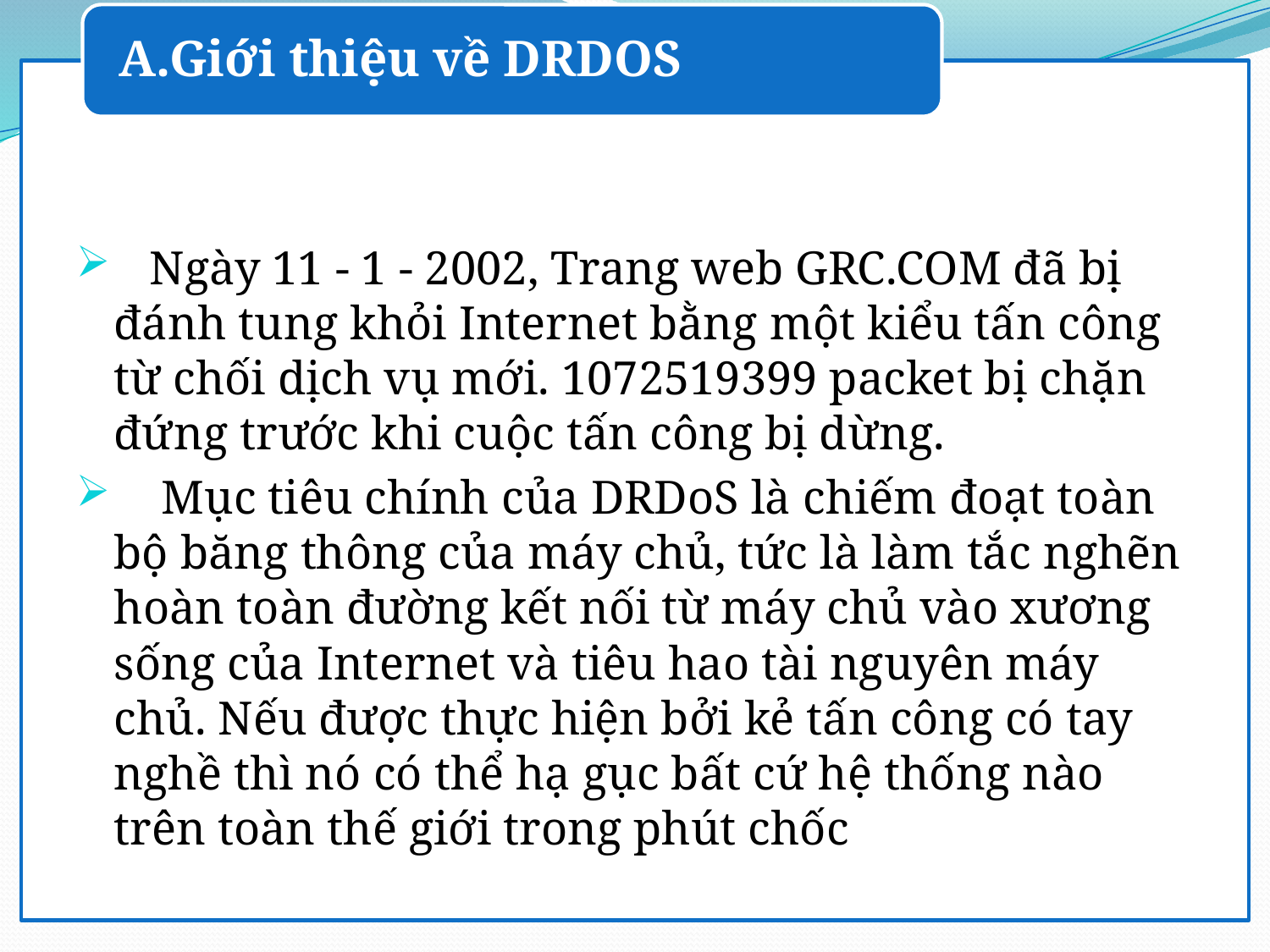

A.Giới thiệu về DRDOS

#
   Ngày 11 - 1 - 2002, Trang web GRC.COM đã bị đánh tung khỏi Internet bằng một kiểu tấn công từ chối dịch vụ mới. 1072519399 packet bị chặn đứng trước khi cuộc tấn công bị dừng.
    Mục tiêu chính của DRDoS là chiếm đoạt toàn bộ băng thông của máy chủ, tức là làm tắc nghẽn hoàn toàn đường kết nối từ máy chủ vào xương sống của Internet và tiêu hao tài nguyên máy chủ. Nếu được thực hiện bởi kẻ tấn công có tay nghề thì nó có thể hạ gục bất cứ hệ thống nào trên toàn thế giới trong phút chốc